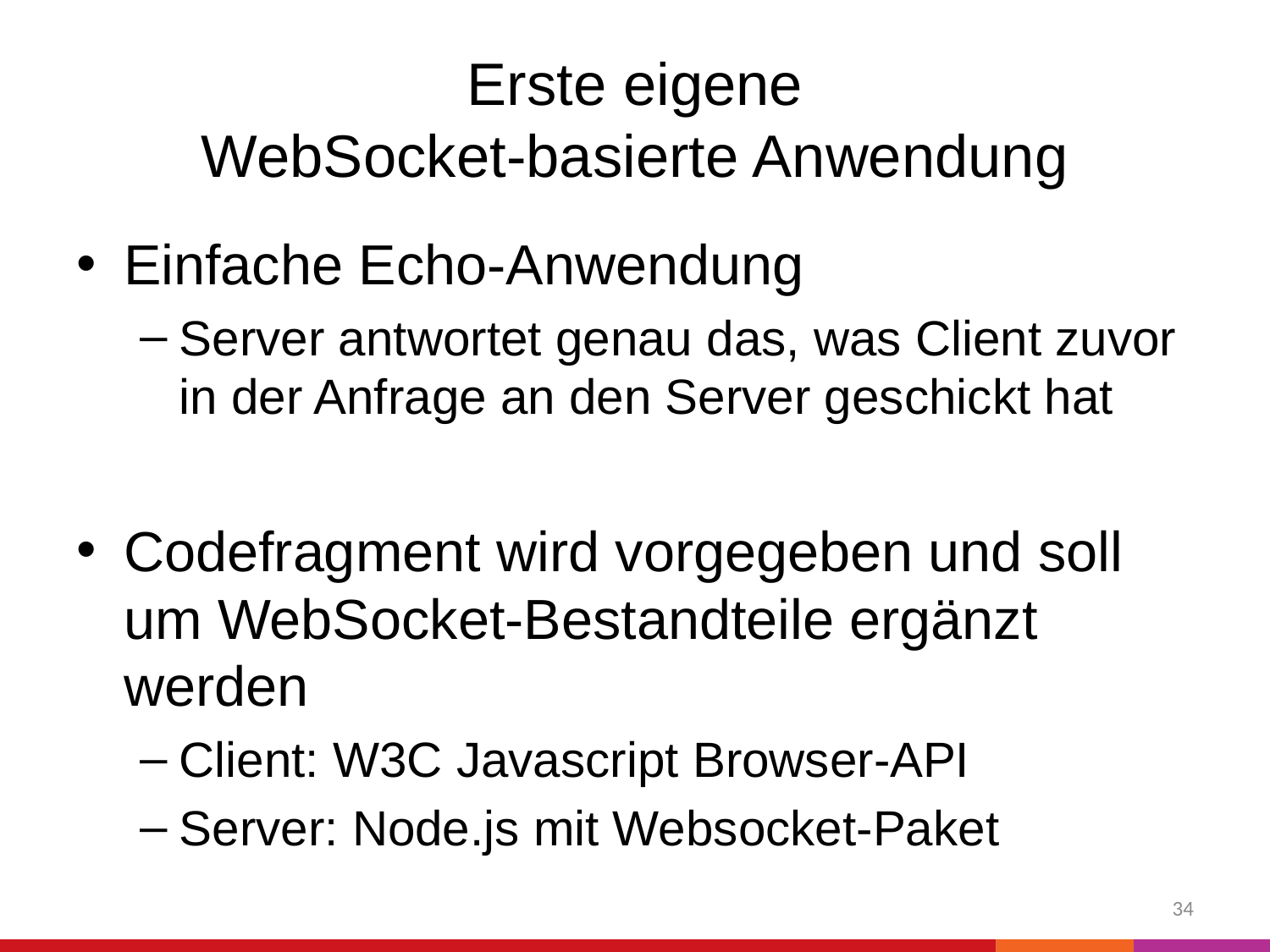

# Erste eigene WebSocket-basierte Anwendung
Einfache Echo-Anwendung
Server antwortet genau das, was Client zuvor in der Anfrage an den Server geschickt hat

Codefragment wird vorgegeben und soll um WebSocket-Bestandteile ergänzt werden
Client: W3C Javascript Browser-API
Server: Node.js mit Websocket-Paket
34